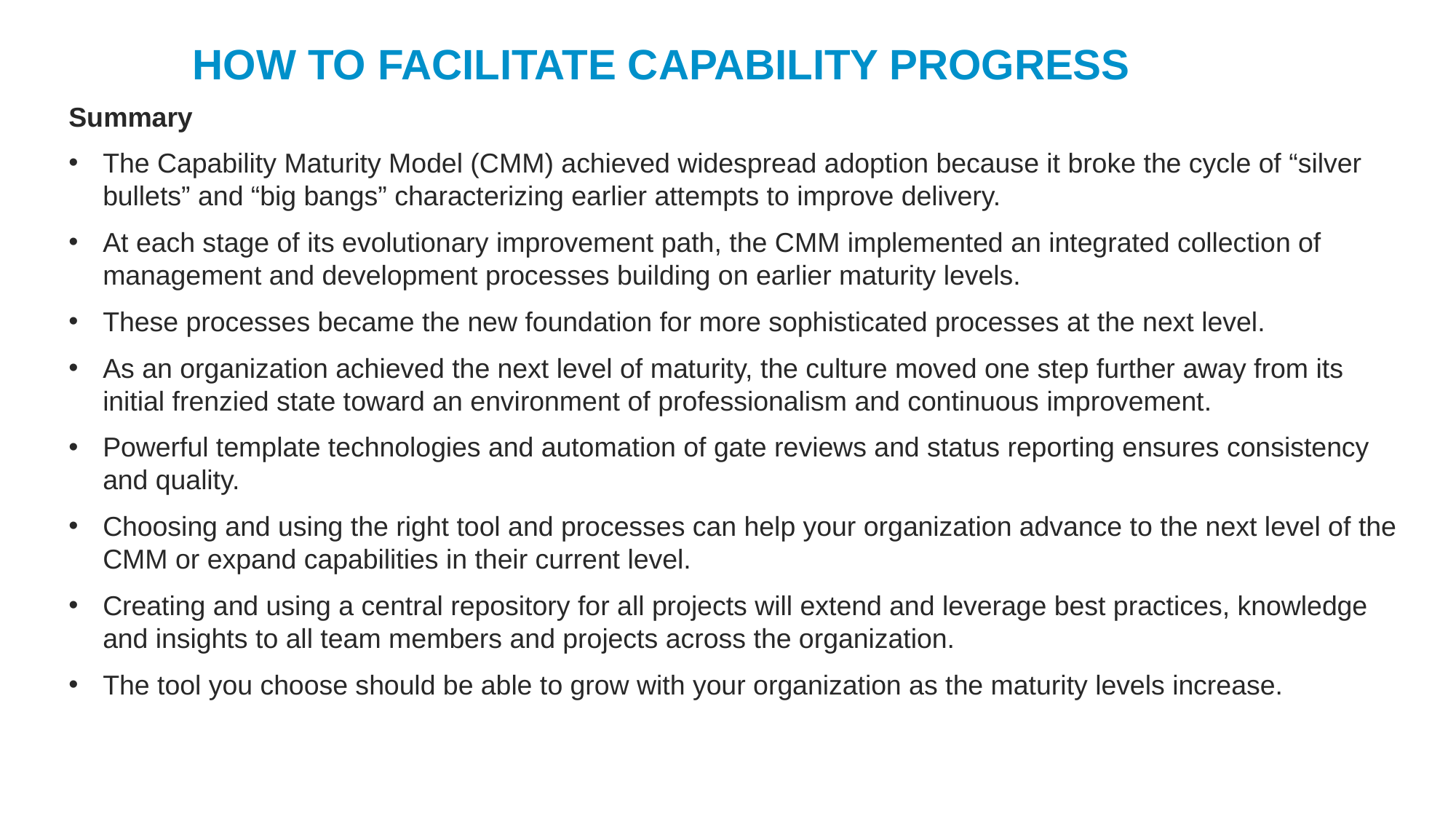

HOW TO FACILITATE CAPABILITY PROGRESS
Summary
The Capability Maturity Model (CMM) achieved widespread adoption because it broke the cycle of “silver bullets” and “big bangs” characterizing earlier attempts to improve delivery.
At each stage of its evolutionary improvement path, the CMM implemented an integrated collection of management and development processes building on earlier maturity levels.
These processes became the new foundation for more sophisticated processes at the next level.
As an organization achieved the next level of maturity, the culture moved one step further away from its initial frenzied state toward an environment of professionalism and continuous improvement.
Powerful template technologies and automation of gate reviews and status reporting ensures consistency and quality.
Choosing and using the right tool and processes can help your organization advance to the next level of the CMM or expand capabilities in their current level.
Creating and using a central repository for all projects will extend and leverage best practices, knowledge and insights to all team members and projects across the organization.
The tool you choose should be able to grow with your organization as the maturity levels increase.